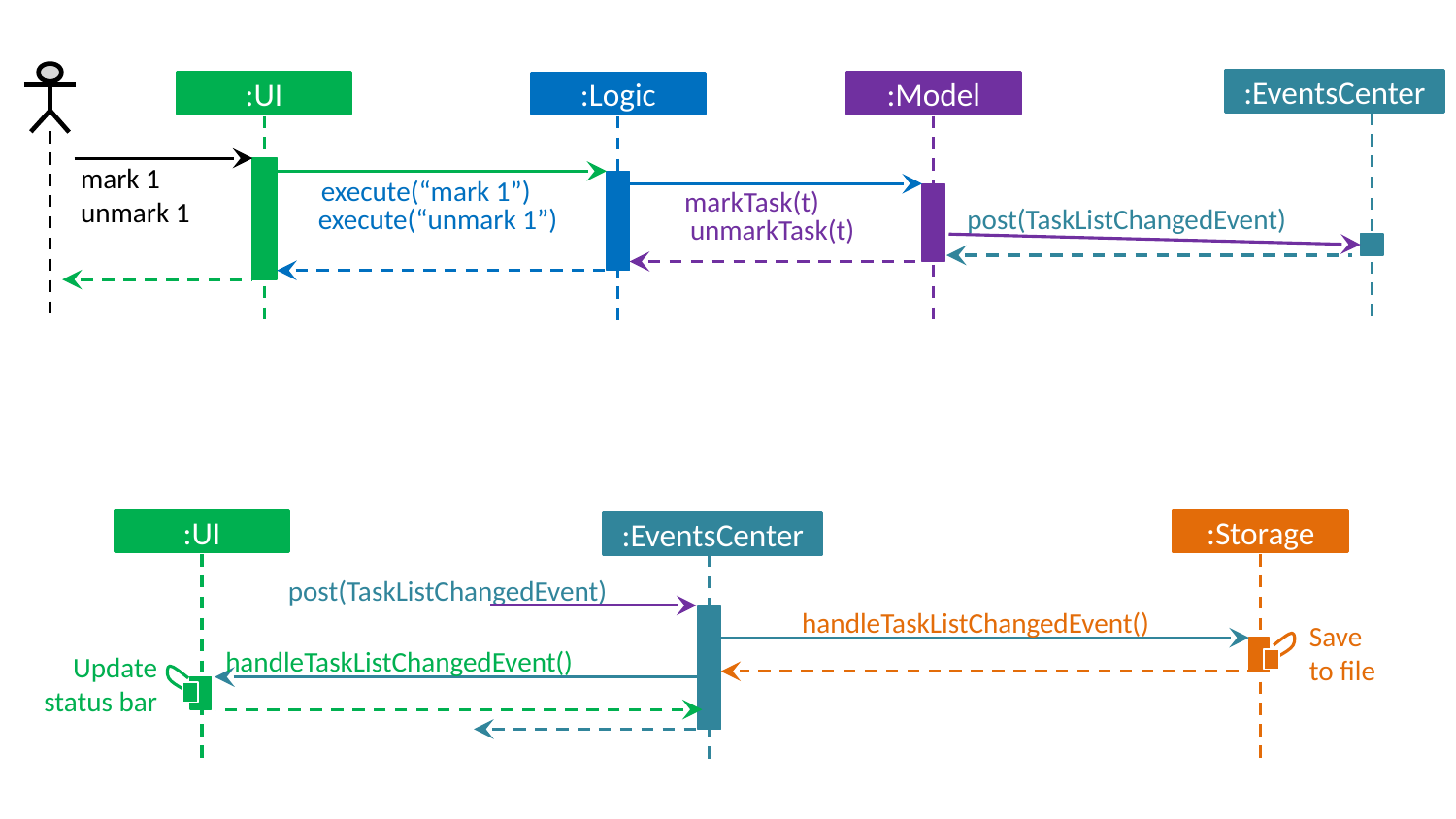

:EventsCenter
:UI
:Model
:Logic

 mark 1
 unmark 1

execute(“mark 1”)

markTask(t)
execute(“unmark 1”)
post(TaskListChangedEvent)
 unmarkTask(t)

:UI
:Storage
:EventsCenter
post(TaskListChangedEvent)
handleTaskListChangedEvent()

Save
to file

handleTaskListChangedEvent()

Update status bar